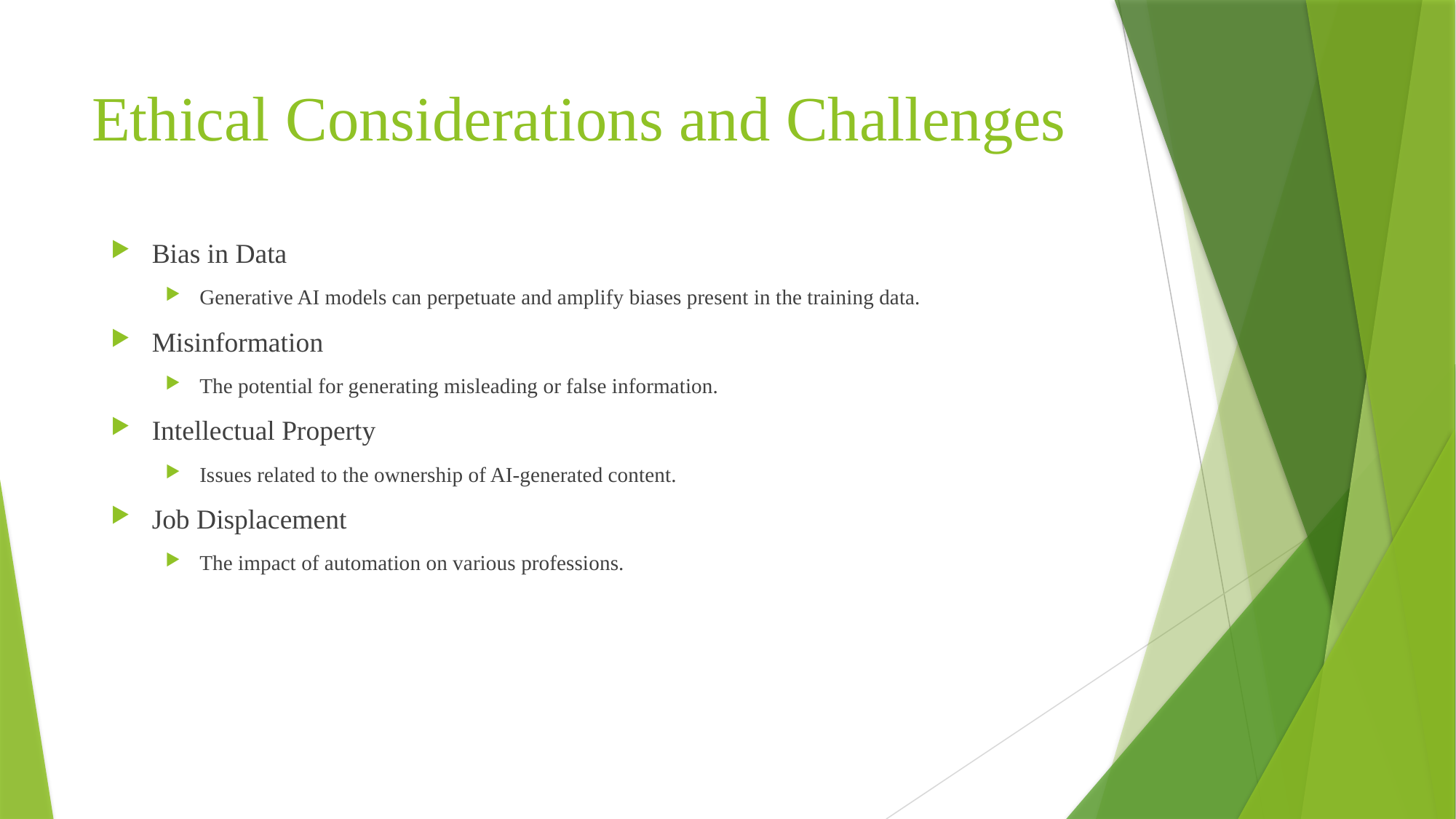

# Ethical Considerations and Challenges
Bias in Data
Generative AI models can perpetuate and amplify biases present in the training data.
Misinformation
The potential for generating misleading or false information.
Intellectual Property
Issues related to the ownership of AI-generated content.
Job Displacement
The impact of automation on various professions.